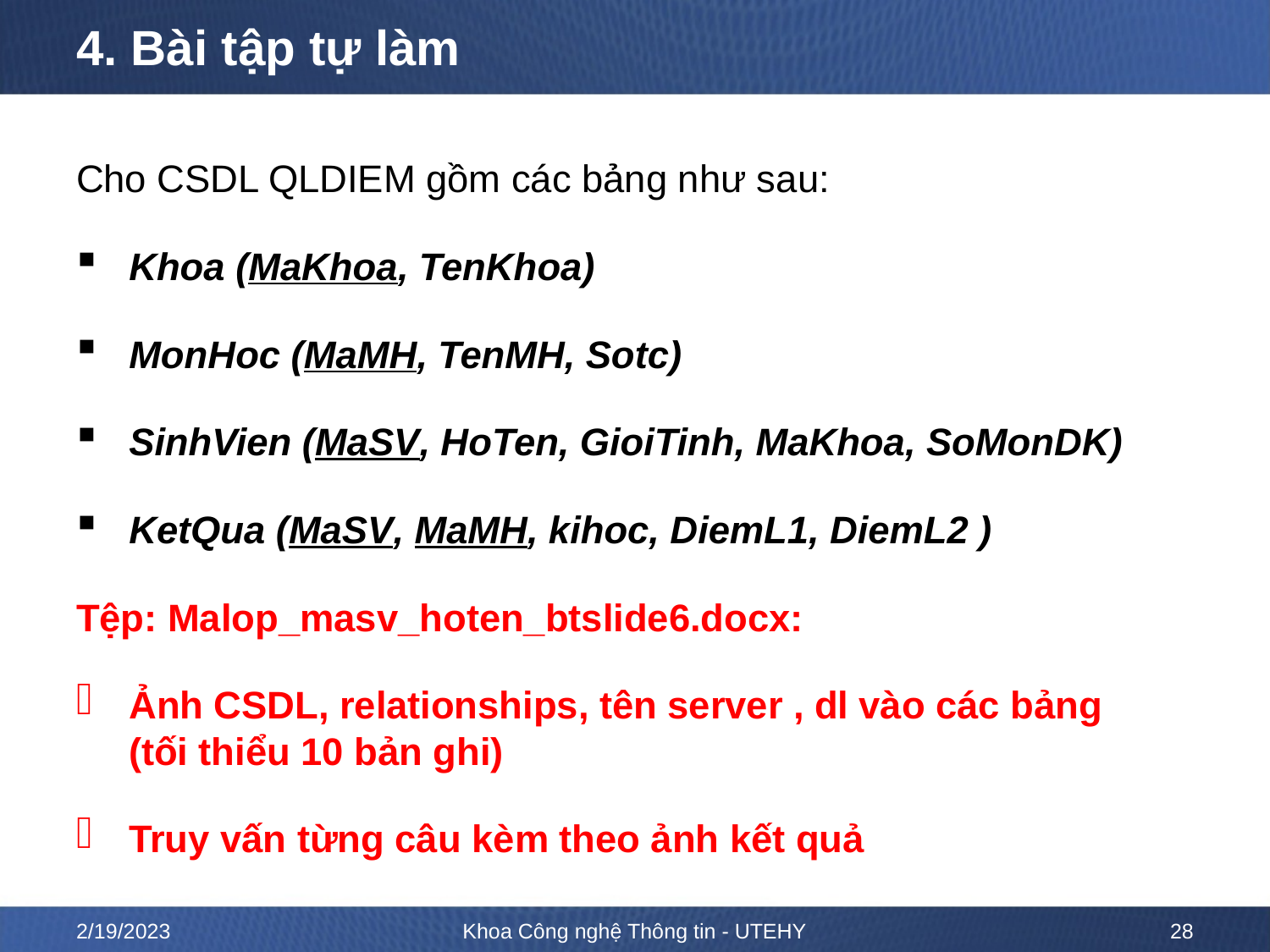

# 4. Bài tập tự làm
Cho CSDL QLDIEM gồm các bảng như sau:
Khoa (MaKhoa, TenKhoa)
MonHoc (MaMH, TenMH, Sotc)
SinhVien (MaSV, HoTen, GioiTinh, MaKhoa, SoMonDK)
KetQua (MaSV, MaMH, kihoc, DiemL1, DiemL2 )
Tệp: Malop_masv_hoten_btslide6.docx:
Ảnh CSDL, relationships, tên server , dl vào các bảng (tối thiểu 10 bản ghi)
Truy vấn từng câu kèm theo ảnh kết quả

2/19/2023
Khoa Công nghệ Thông tin - UTEHY
28